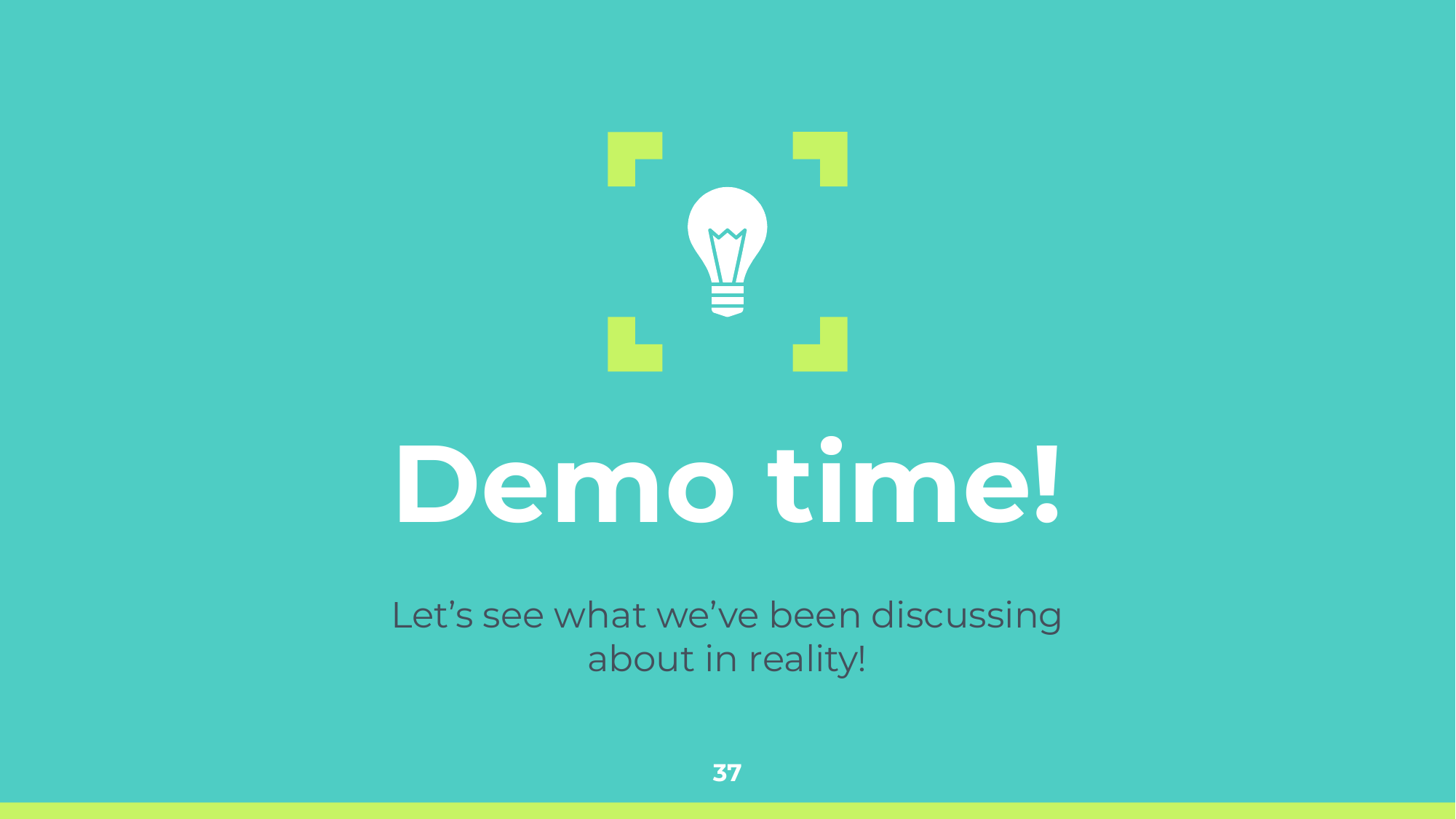

Demo time!
Let’s see what we’ve been discussing about in reality!
37